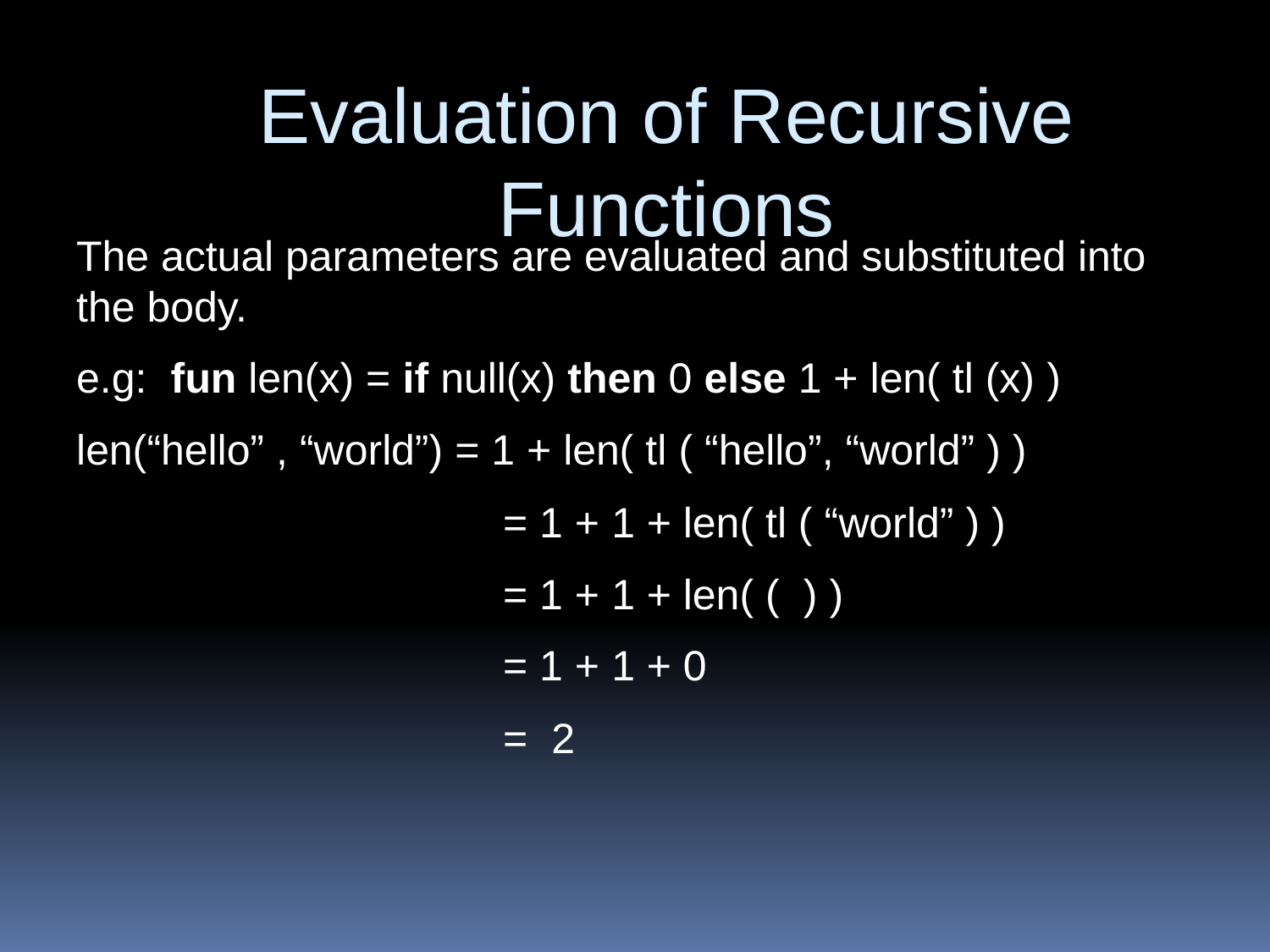

Evaluation of Recursive Functions
The actual parameters are evaluated and substituted into the body.
e.g:  fun len(x) = if null(x) then 0 else 1 + len( tl (x) )
len(“hello” , “world”) = 1 + len( tl ( “hello”, “world” ) )
                                    = 1 + 1 + len( tl ( “world” ) )
                                    = 1 + 1 + len( (  ) )
                                    = 1 + 1 + 0
                                    =  2